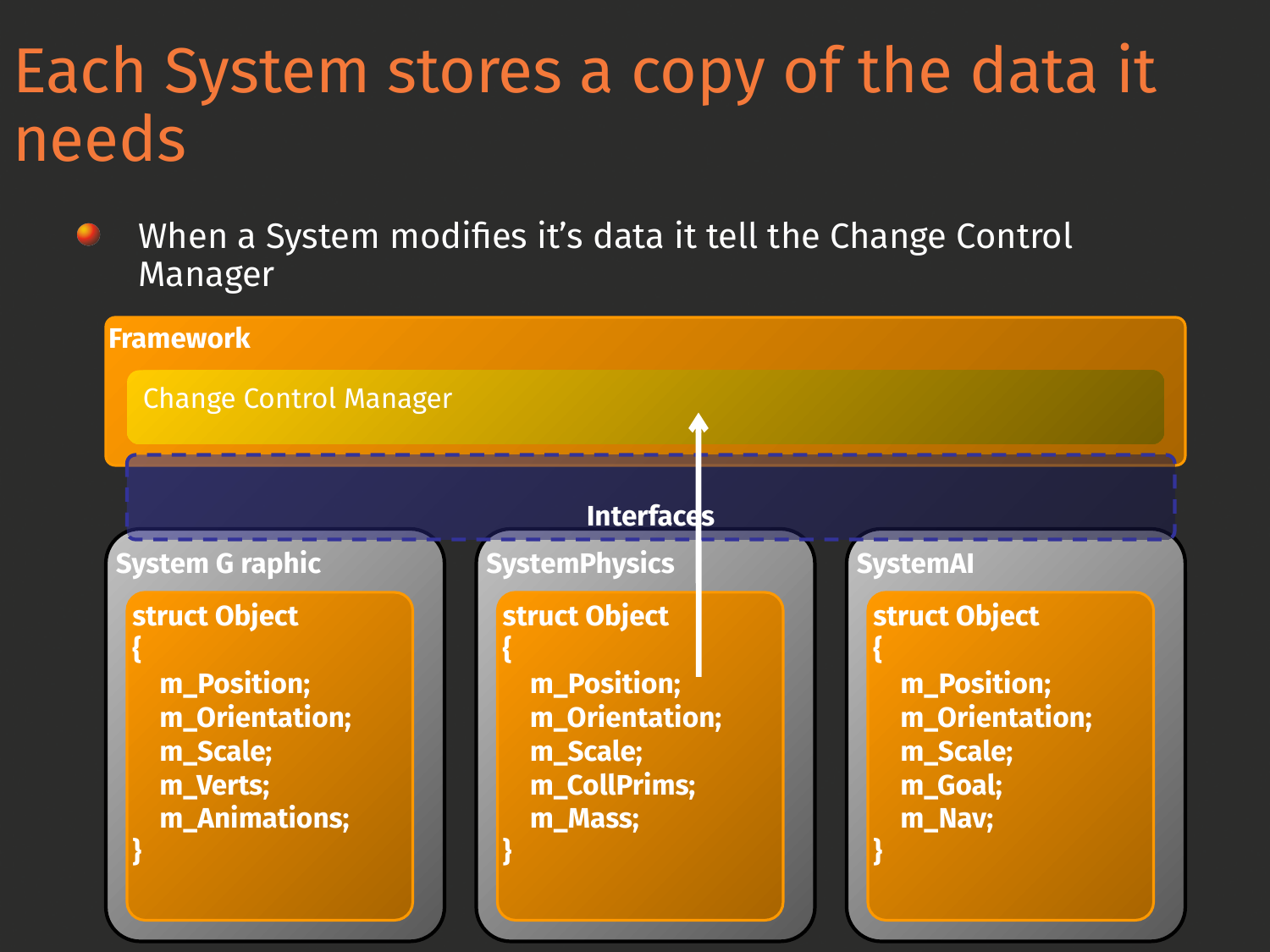

Each System stores a copy of the data it needs
When a System modifies it’s data it tell the Change Control Manager
Framework
Change Control Manager
Interfaces
System G raphic
SystemPhysics
SystemAI
struct Object
{
    m_Position;
    m_Orientation;
    m_Scale;
    m_Verts;
    m_Animations;
}
struct Object
{
    m_Position;
    m_Orientation;
    m_Scale;
    m_CollPrims;
    m_Mass;
}
struct Object
{
    m_Position;
    m_Orientation;
    m_Scale;
    m_Goal;
    m_Nav;
}